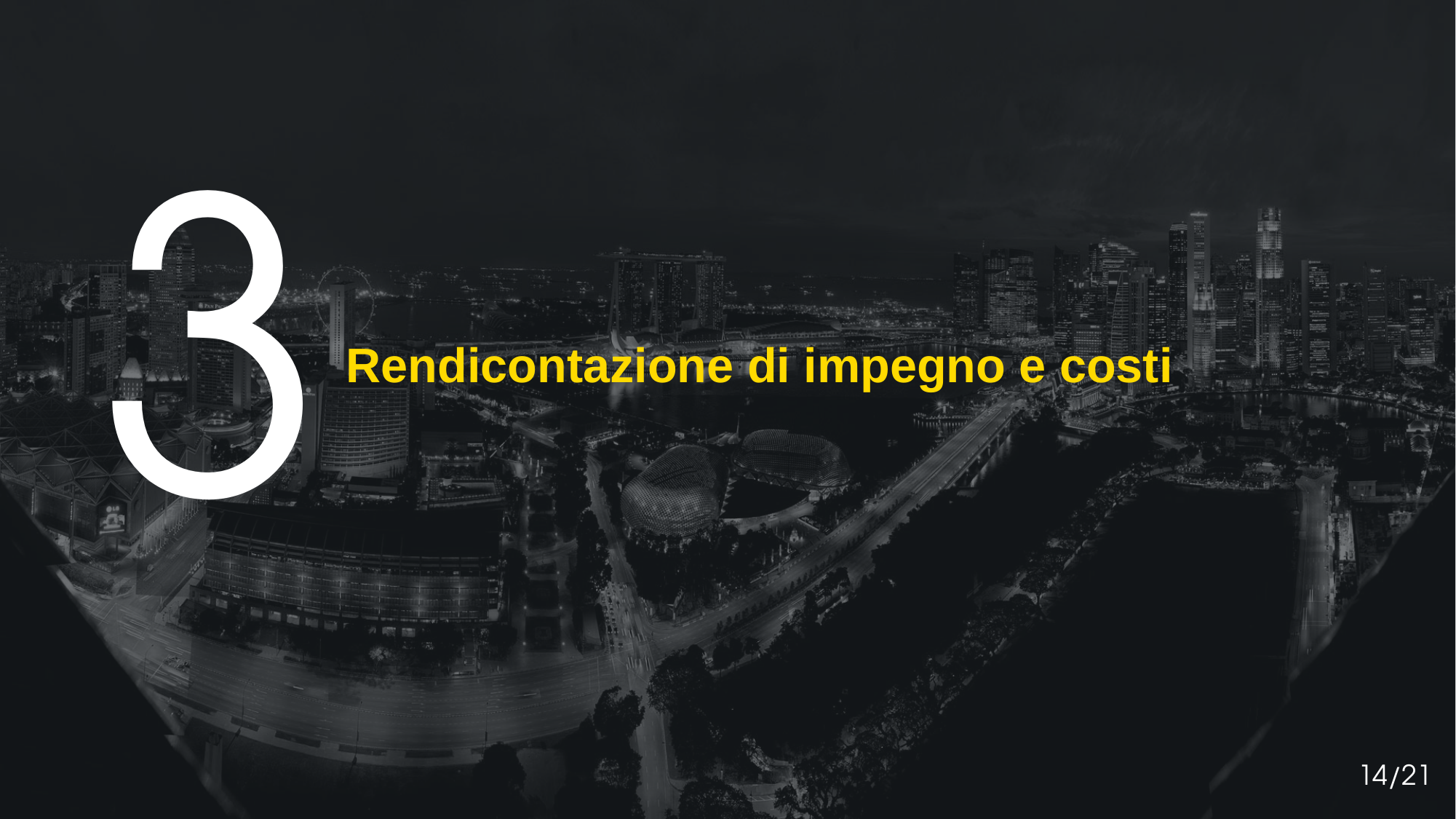

3
Rendicontazione di impegno e costi
14/21